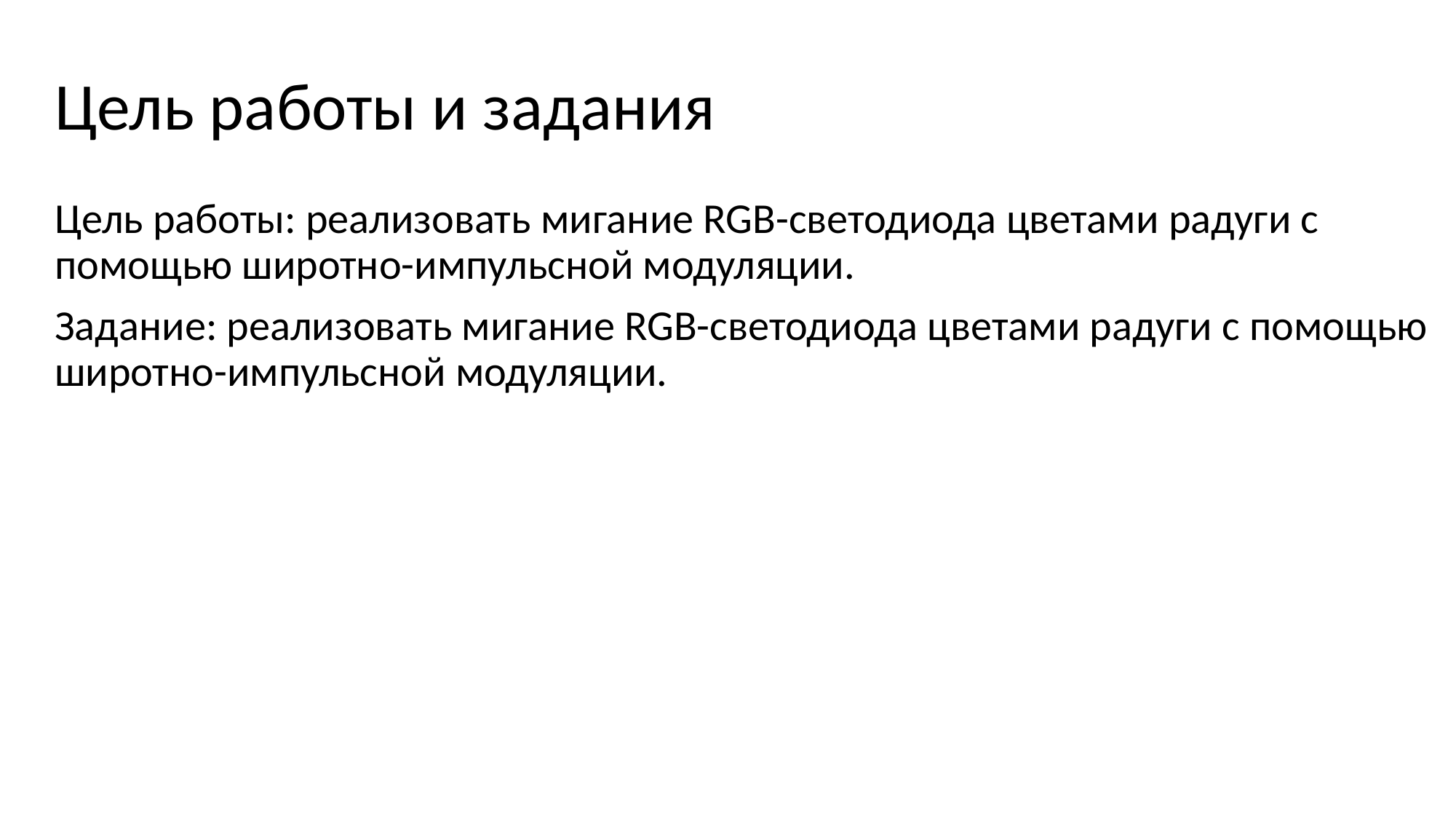

# Цель работы и задания
Цель работы: реализовать мигание RGB-светодиода цветами радуги с помощью широтно-импульсной модуляции.
Задание: реализовать мигание RGB-светодиода цветами радуги с помощью широтно-импульсной модуляции.